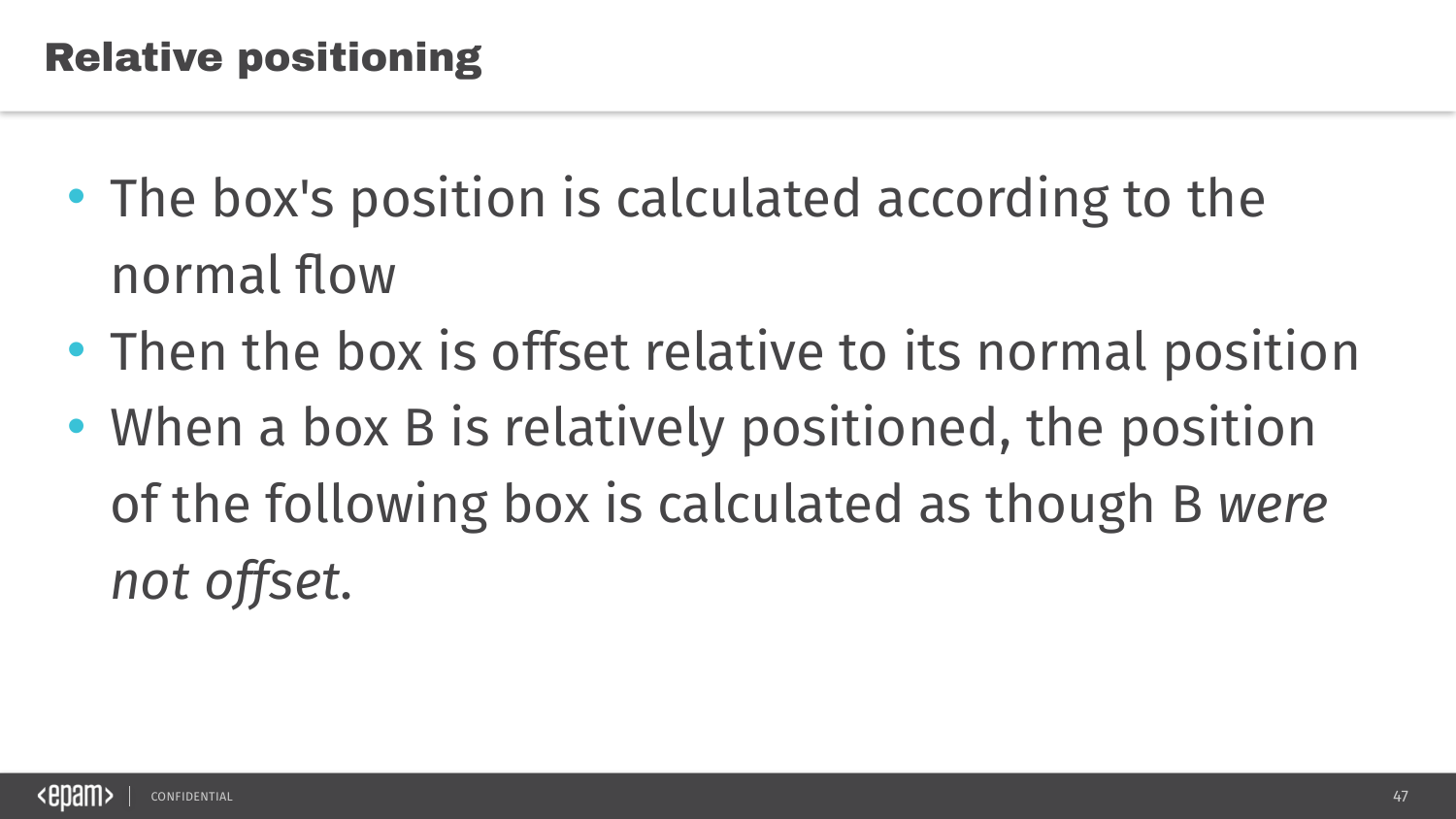

Relative positioning
The box's position is calculated according to the normal flow
Then the box is offset relative to its normal position
When a box B is relatively positioned, the position of the following box is calculated as though B were not offset.